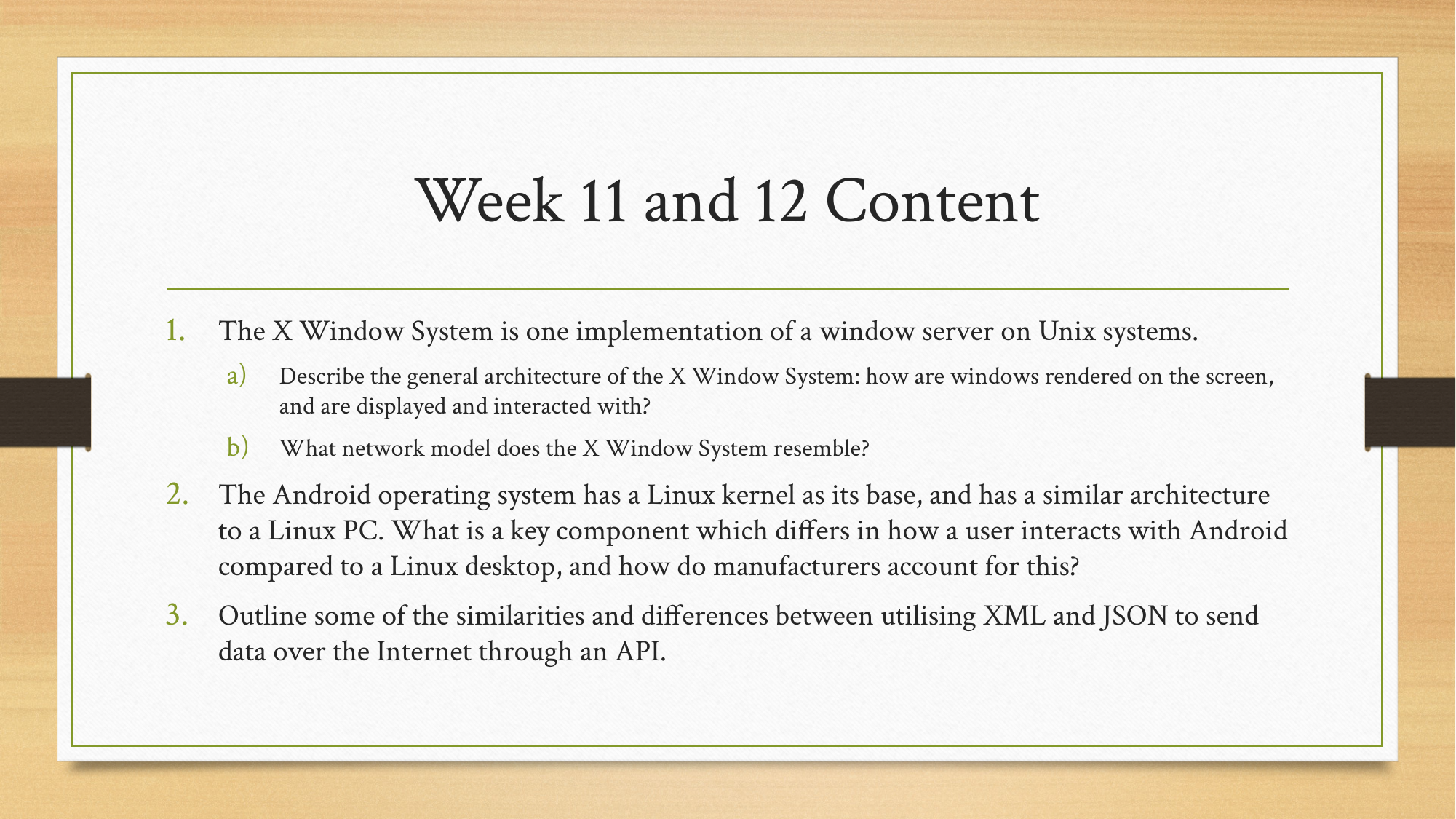

# Week 11 and 12 Content
The X Window System is one implementation of a window server on Unix systems.
Describe the general architecture of the X Window System: how are windows rendered on the screen, and are displayed and interacted with?
What network model does the X Window System resemble?
The Android operating system has a Linux kernel as its base, and has a similar architecture to a Linux PC. What is a key component which differs in how a user interacts with Android compared to a Linux desktop, and how do manufacturers account for this?
Outline some of the similarities and differences between utilising XML and JSON to send data over the Internet through an API.